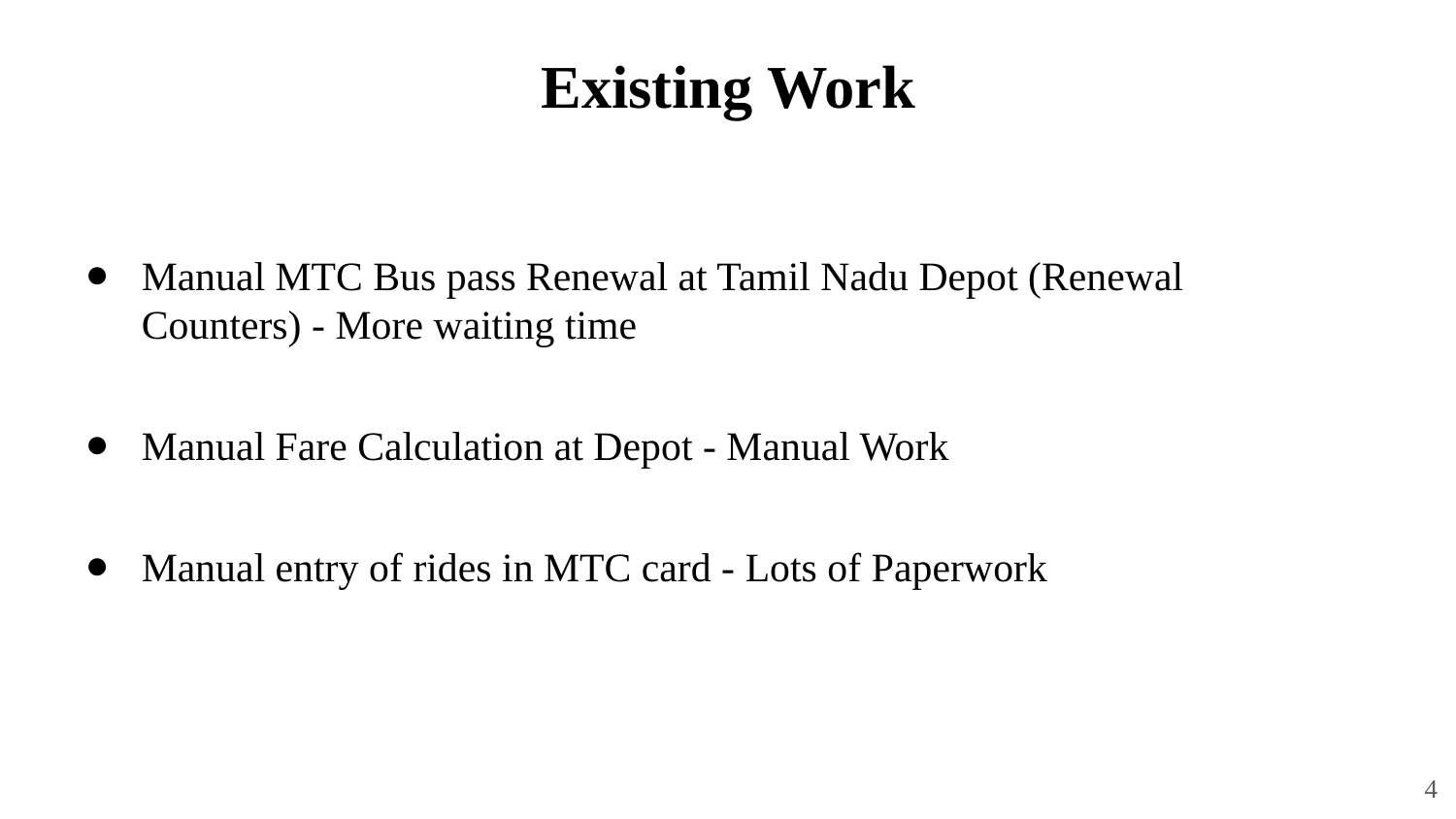

Existing Work
# Manual MTC Bus pass Renewal at Tamil Nadu Depot (Renewal Counters) - More waiting time

Manual Fare Calculation at Depot - Manual Work

Manual entry of rides in MTC card - Lots of Paperwork
4